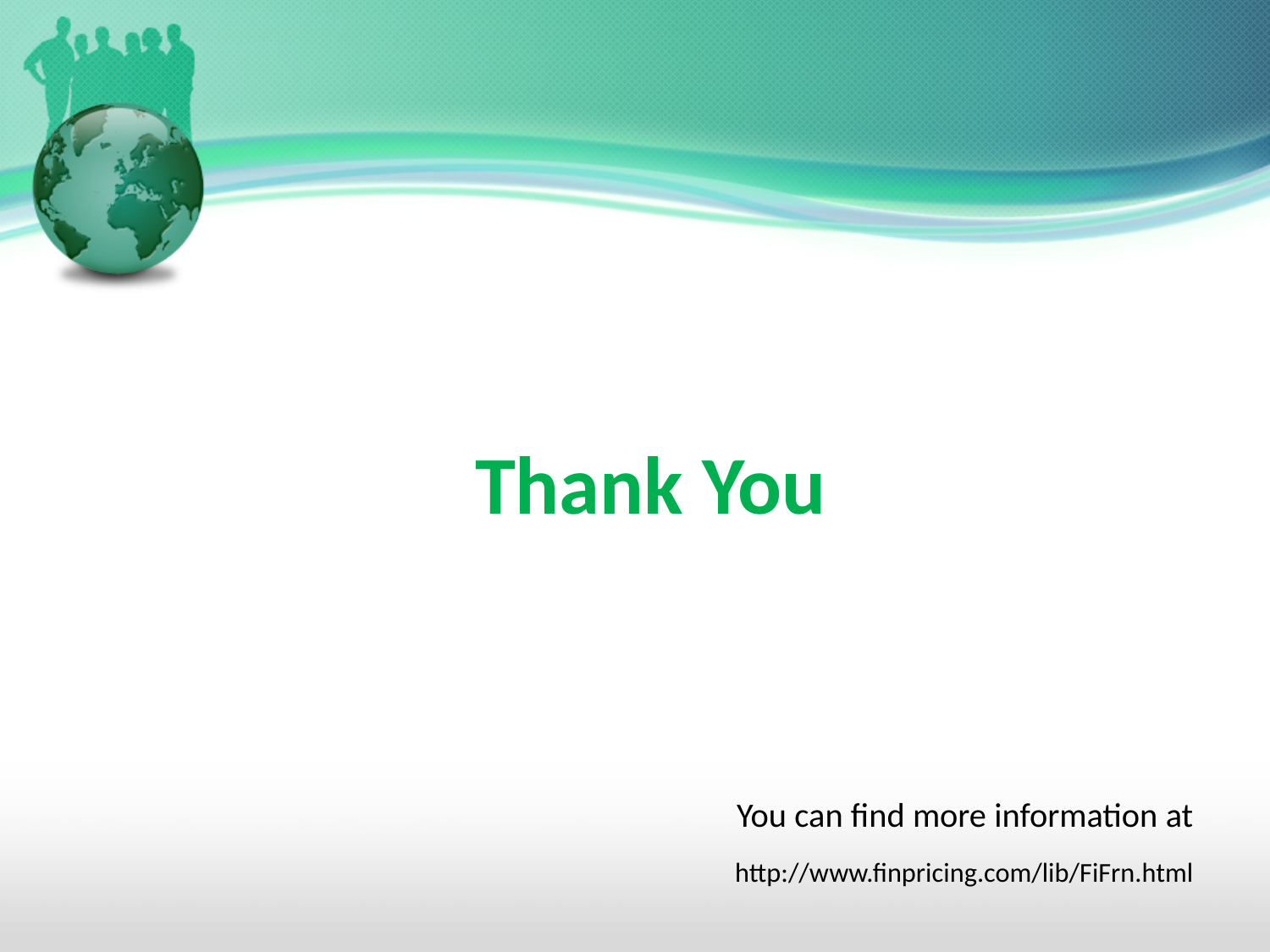

Thank You

You can find more information at
http://www.finpricing.com/lib/FiFrn.html